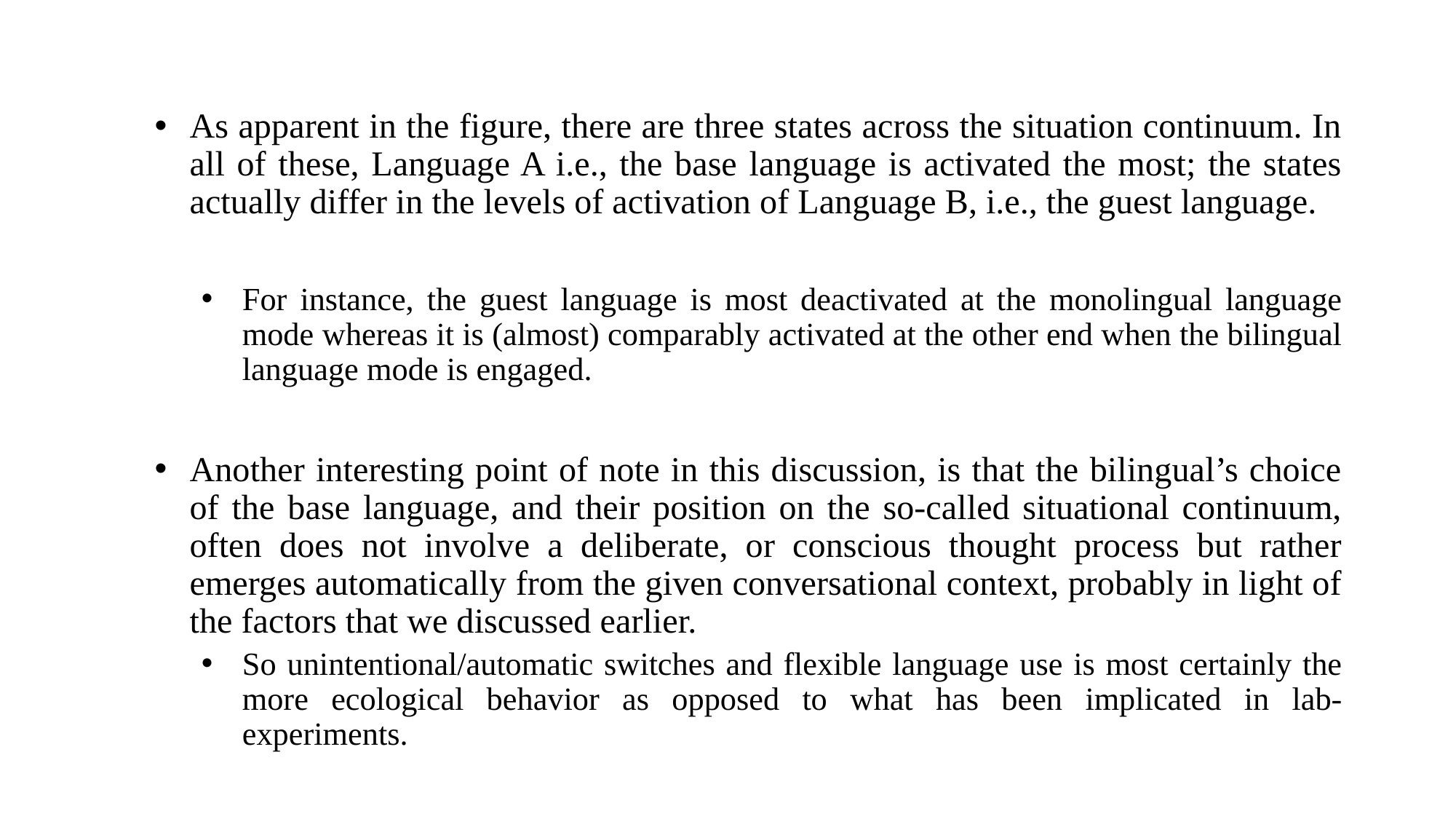

As apparent in the figure, there are three states across the situation continuum. In all of these, Language A i.e., the base language is activated the most; the states actually differ in the levels of activation of Language B, i.e., the guest language.

For instance, the guest language is most deactivated at the monolingual language mode whereas it is (almost) comparably activated at the other end when the bilingual language mode is engaged.

Another interesting point of note in this discussion, is that the bilingual’s choice of the base language, and their position on the so-called situational continuum, often does not involve a deliberate, or conscious thought process but rather emerges automatically from the given conversational context, probably in light of the factors that we discussed earlier.
So unintentional/automatic switches and flexible language use is most certainly the more ecological behavior as opposed to what has been implicated in lab-experiments.